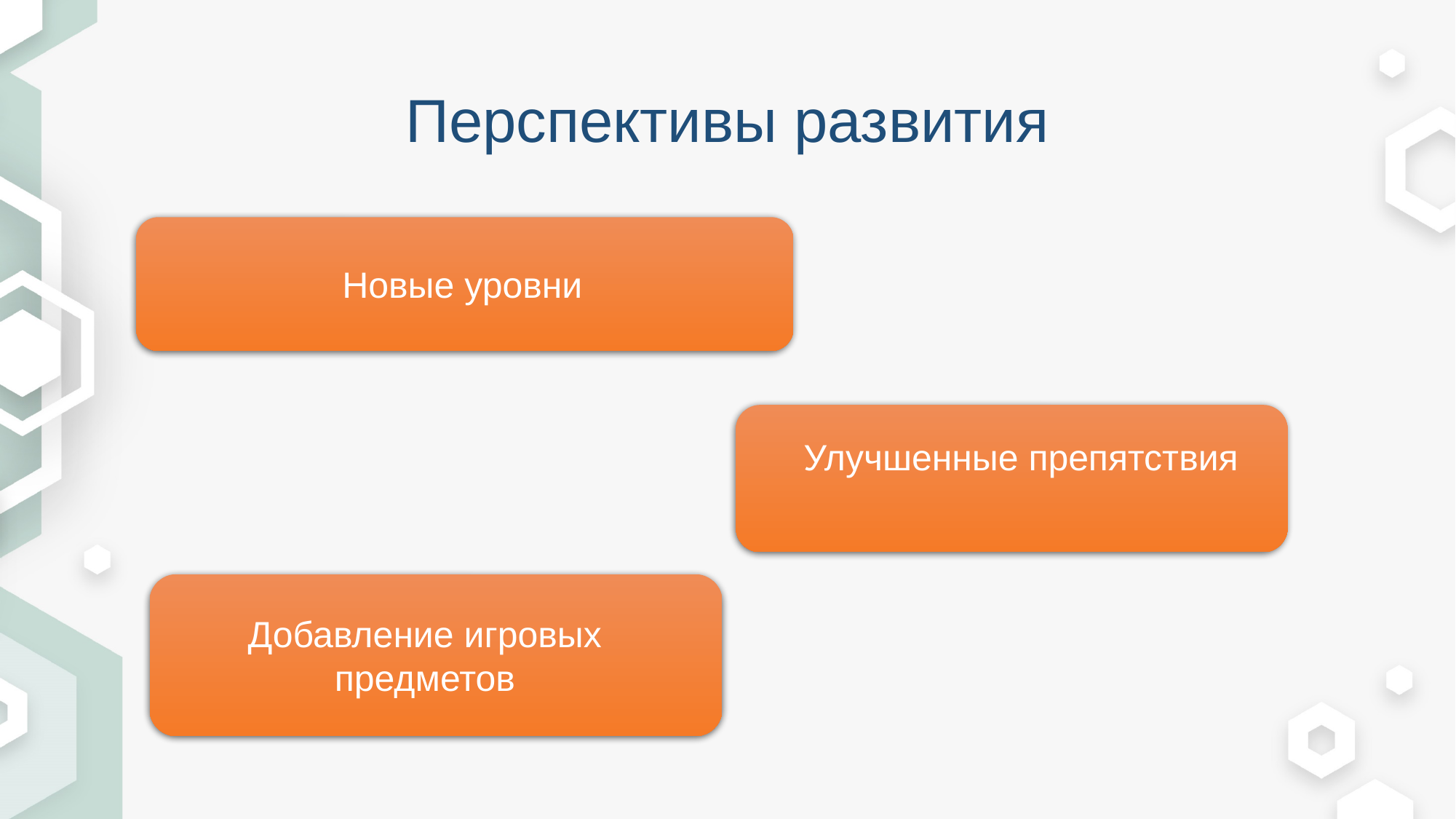

# Перспективы развития

Новые уровни

Улучшенные препятствия

Добавление игровых предметов